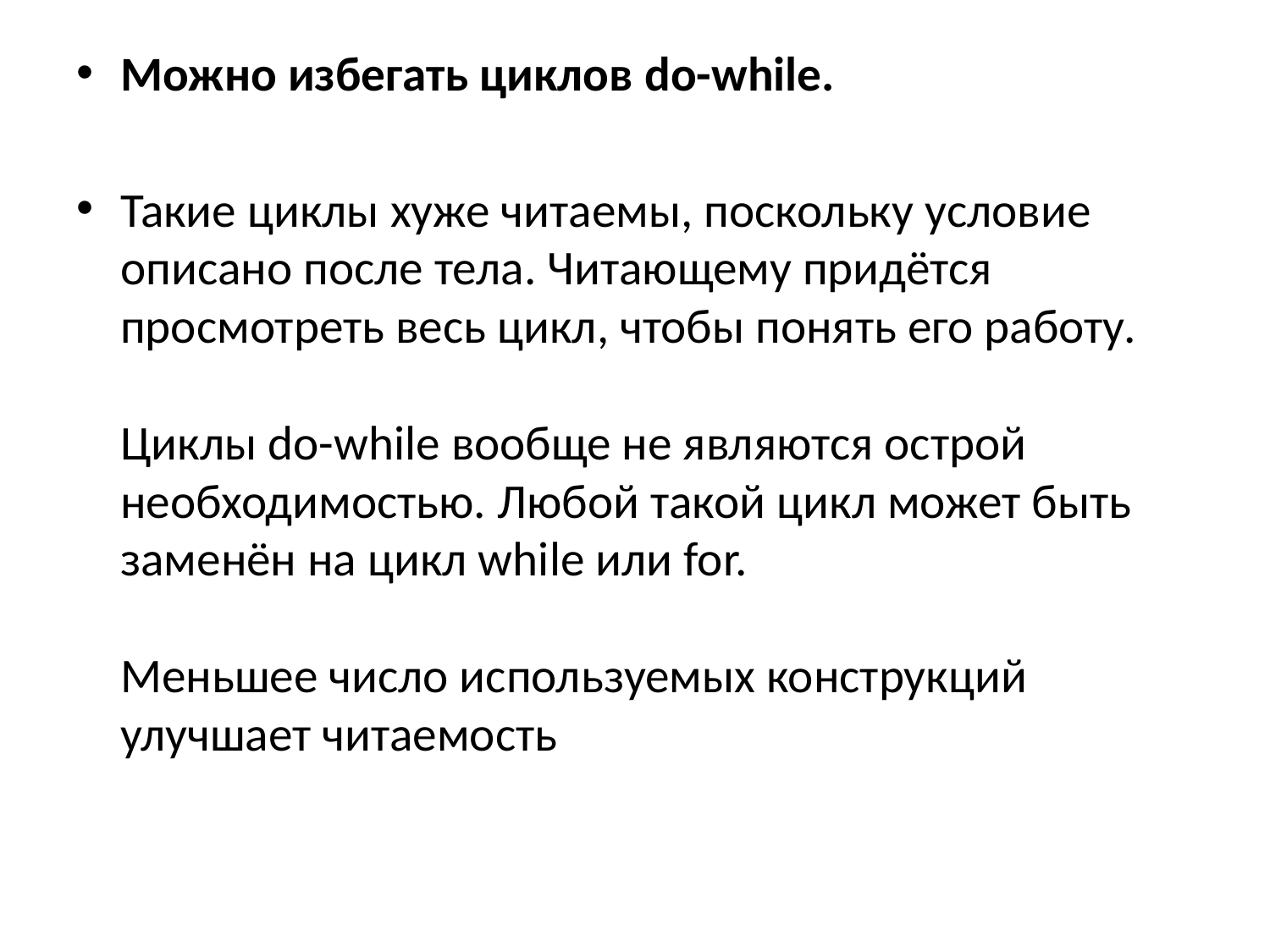

Можно избегать циклов do-while.

Такие циклы хуже читаемы, поскольку условие описано после тела. Читающему придётся просмотреть весь цикл, чтобы понять его работу. 
Циклы do-while вообще не являются острой необходимостью. Любой такой цикл может быть заменён на цикл while или for.
Меньшее число используемых конструкций улучшает читаемость

#